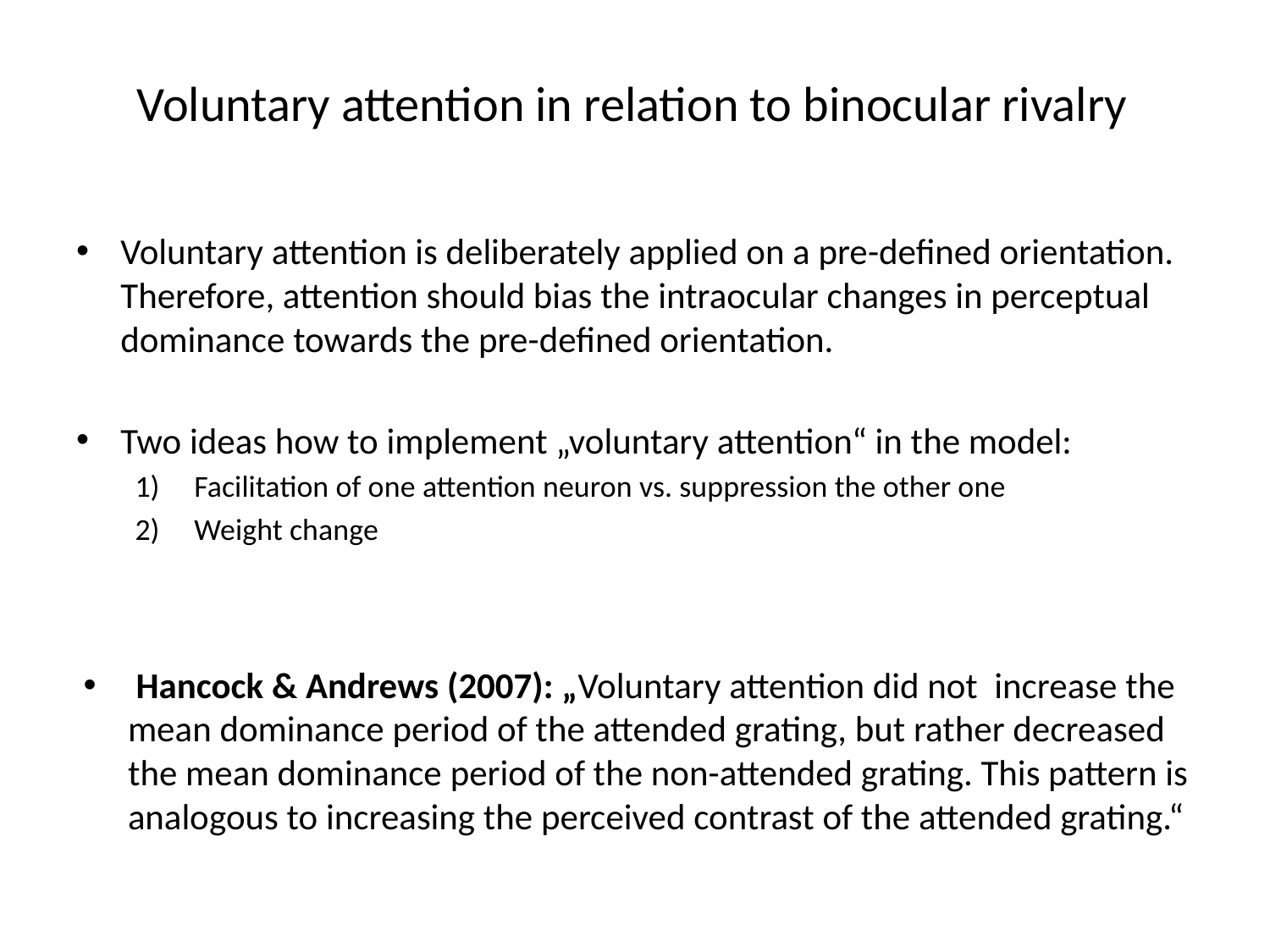

# Voluntary attention in relation to binocular rivalry
Voluntary attention is deliberately applied on a pre-defined orientation. Therefore, attention should bias the intraocular changes in perceptual dominance towards the pre-defined orientation.

Two ideas how to implement „voluntary attention“ in the model:
Facilitation of one attention neuron vs. suppression the other one
Weight change

 Hancock & Andrews (2007): „Voluntary attention did not  increase the mean dominance period of the attended grating, but rather decreased the mean dominance period of the non-attended grating. This pattern is analogous to increasing the perceived contrast of the attended grating.“